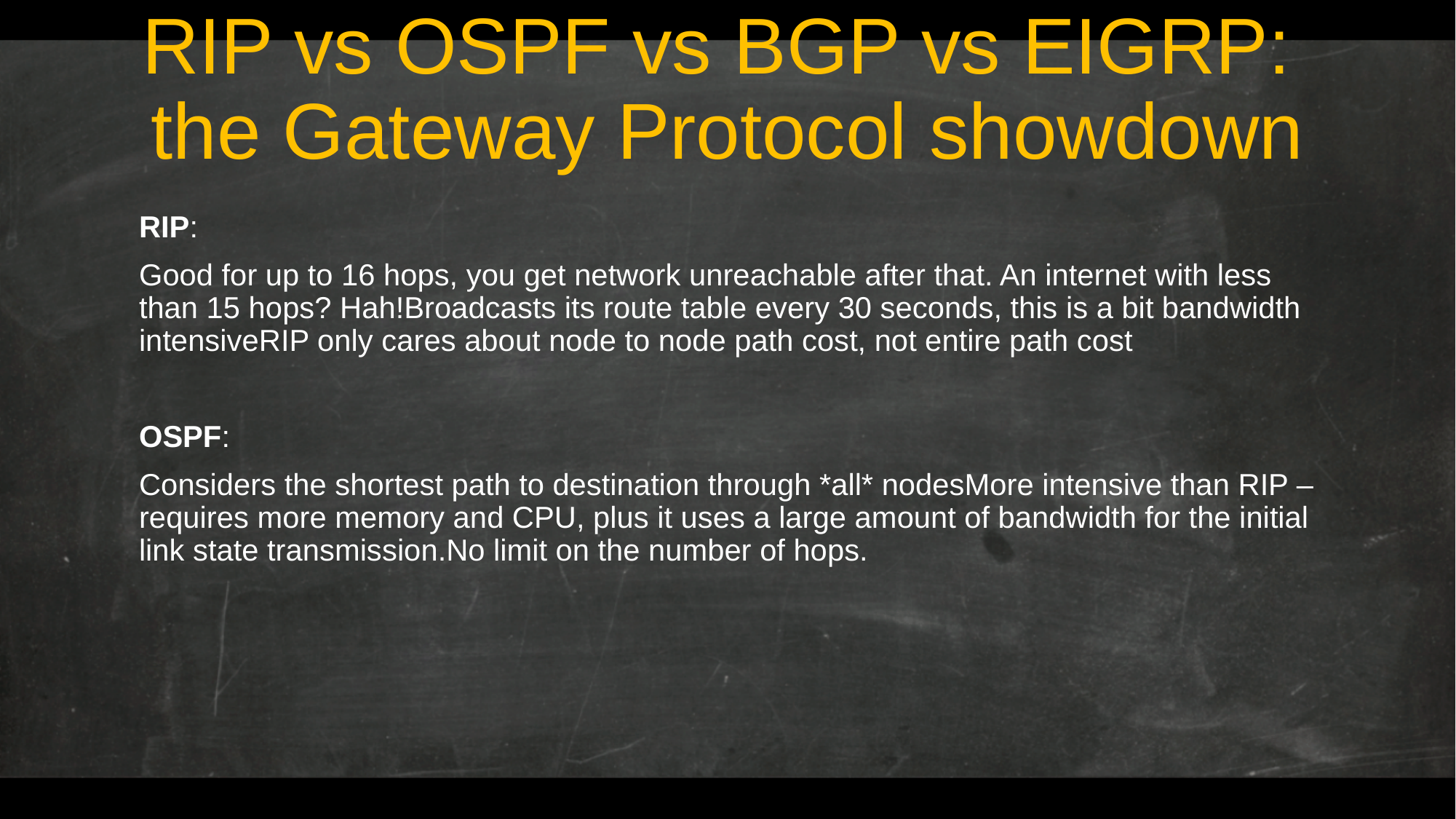

# RIP vs OSPF vs BGP vs EIGRP: the Gateway Protocol showdown
RIP:
Good for up to 16 hops, you get network unreachable after that. An internet with less than 15 hops? Hah!Broadcasts its route table every 30 seconds, this is a bit bandwidth intensiveRIP only cares about node to node path cost, not entire path cost

OSPF:
Considers the shortest path to destination through *all* nodesMore intensive than RIP – requires more memory and CPU, plus it uses a large amount of bandwidth for the initial link state transmission.No limit on the number of hops.